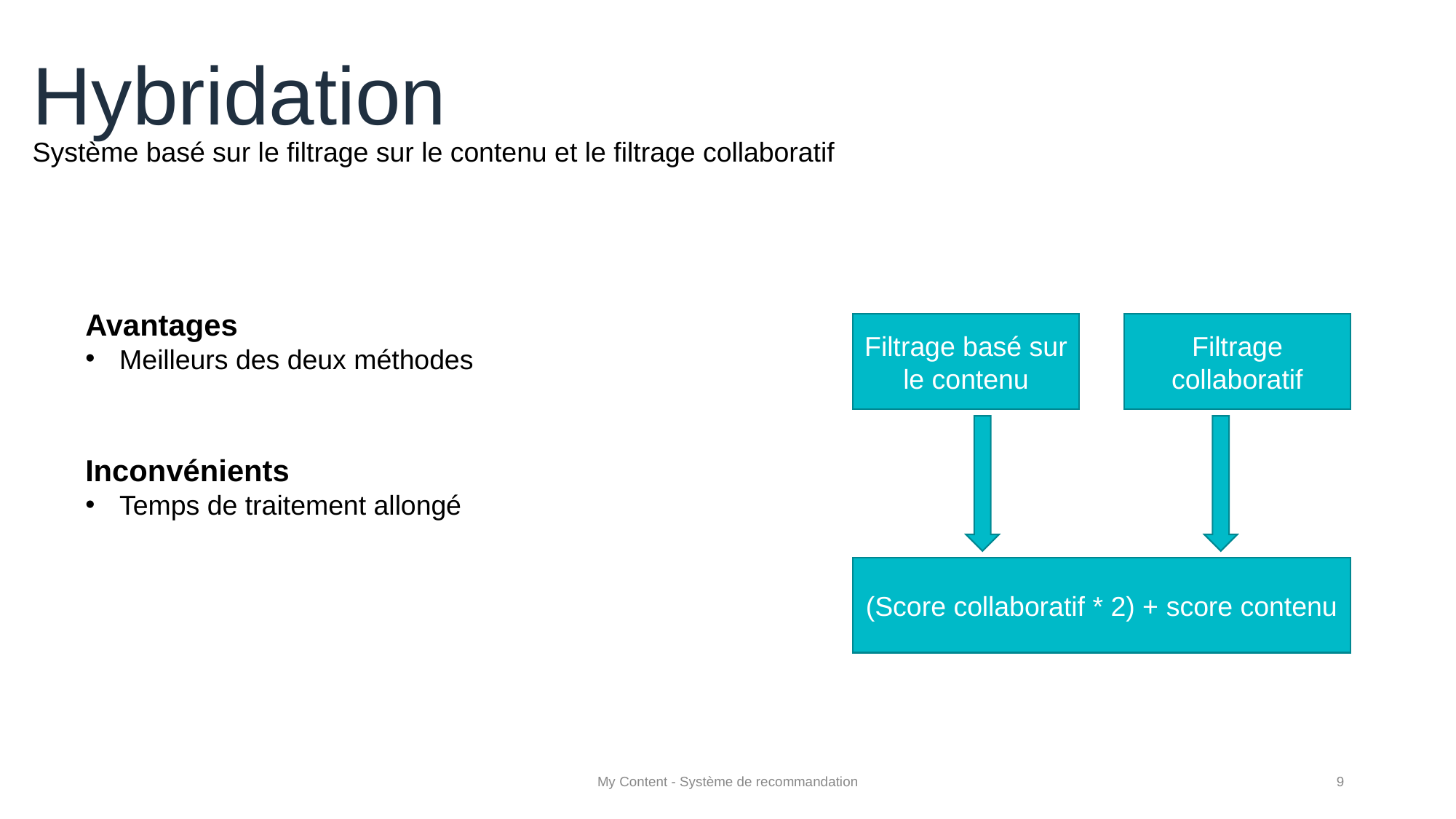

# Hybridation
Système basé sur le filtrage sur le contenu et le filtrage collaboratif
Avantages
Meilleurs des deux méthodes
Filtrage basé sur le contenu
Filtrage collaboratif
Inconvénients
Temps de traitement allongé

(Score collaboratif * 2) + score contenu
My Content - Système de recommandation
9